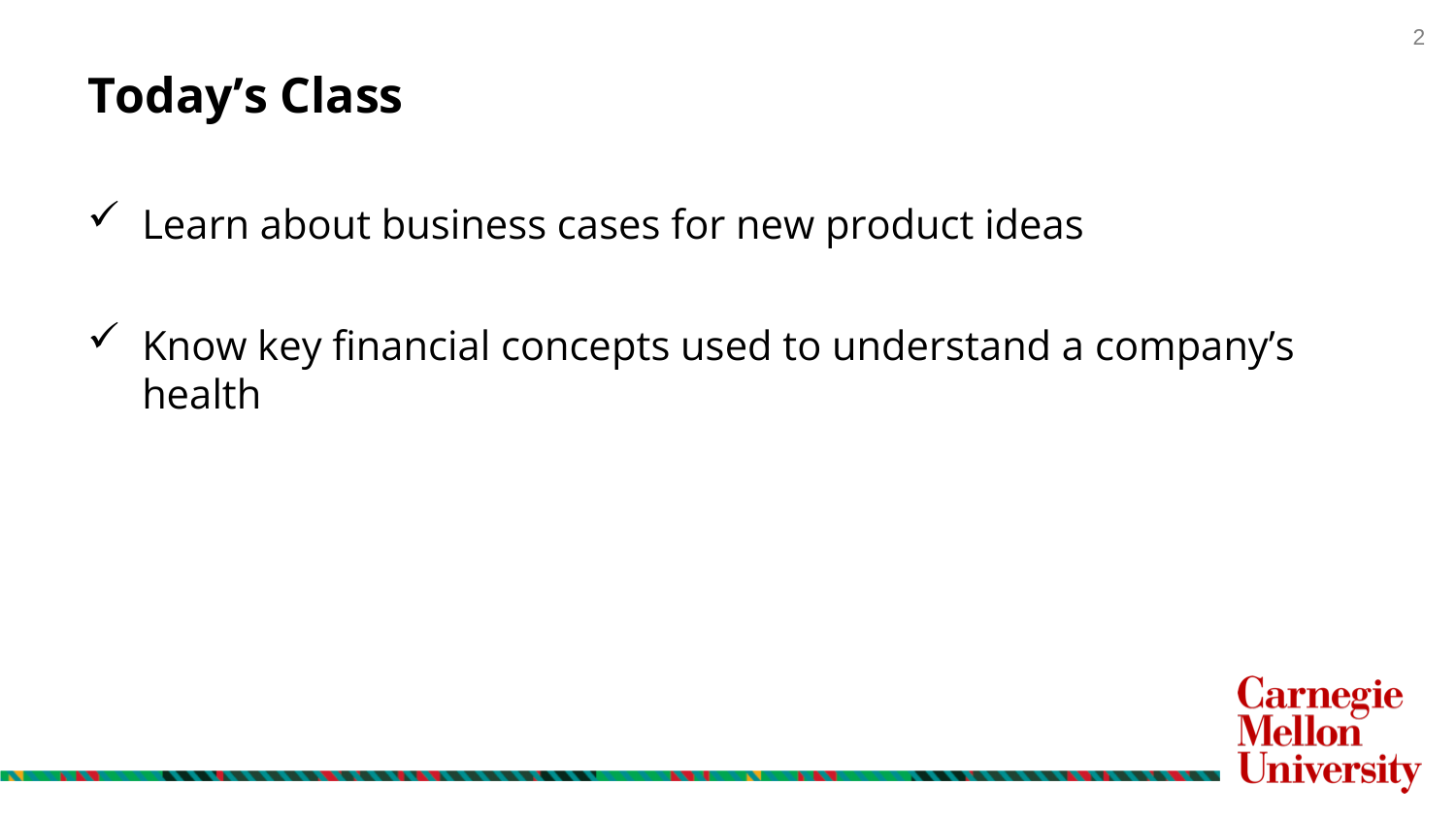

# Today’s Class
Learn about business cases for new product ideas

Know key financial concepts used to understand a company’s health